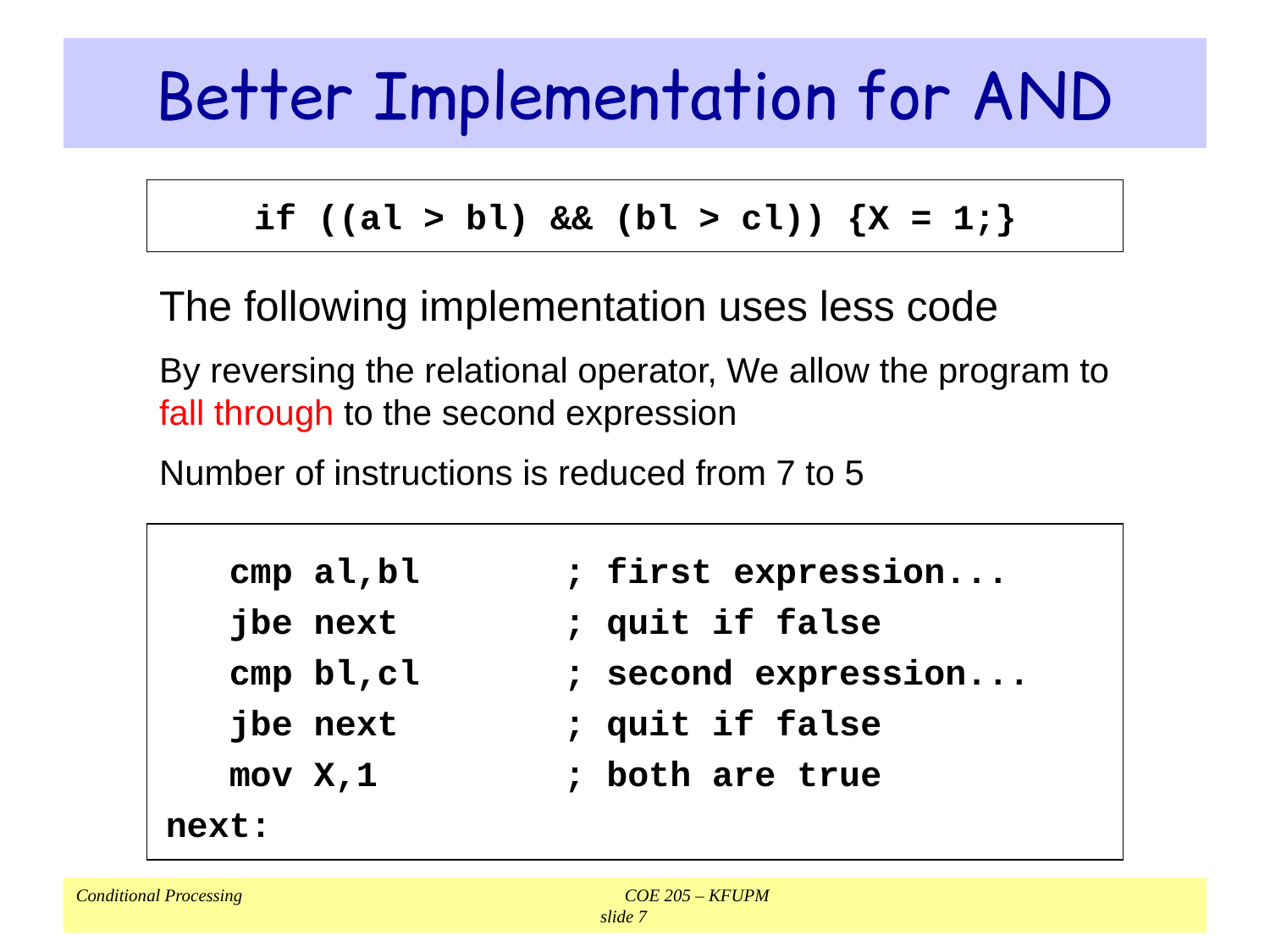

# Better Implementation for AND
if ((al > bl) && (bl > cl)) {X = 1;}
The following implementation uses less code
By reversing the relational operator, We allow the program to fall through to the second expression
Number of instructions is reduced from 7 to 5
	cmp al,bl	; first expression...
	jbe next	; quit if false
	cmp bl,cl	; second expression...
	jbe next	; quit if false
	mov X,1	; both are true
next: